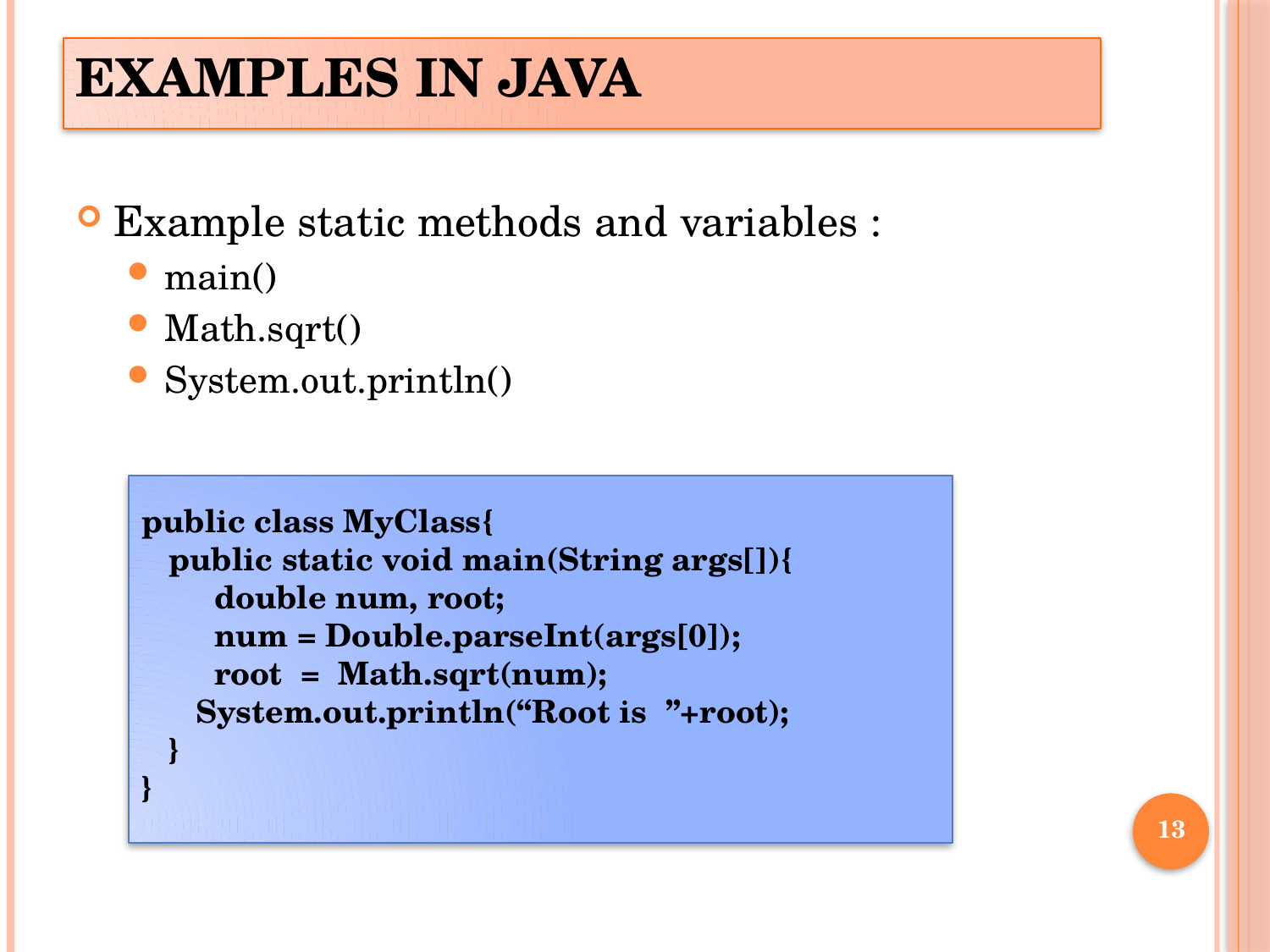

# Examples in java
Example static methods and variables :
main()
Math.sqrt()
System.out.println()
public class MyClass{
   public static void main(String args[]){
        double num, root;
        num = Double.parseInt(args[0]);
        root  =  Math.sqrt(num);
      System.out.println(“Root is  ”+root);
   }
}
13